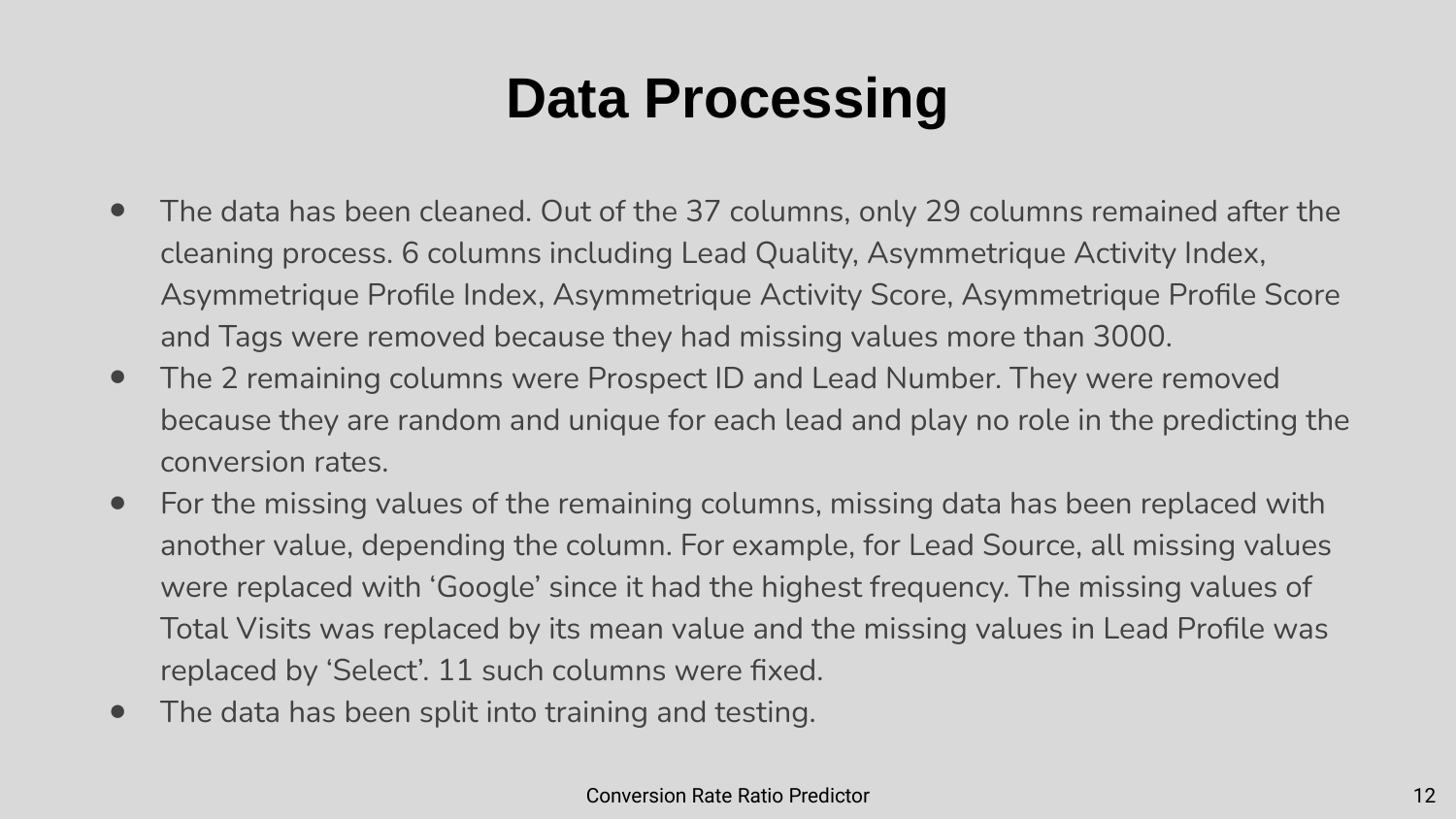

# Data Processing
The data has been cleaned. Out of the 37 columns, only 29 columns remained after the cleaning process. 6 columns including Lead Quality, Asymmetrique Activity Index, Asymmetrique Profile Index, Asymmetrique Activity Score, Asymmetrique Profile Score and Tags were removed because they had missing values more than 3000.
The 2 remaining columns were Prospect ID and Lead Number. They were removed because they are random and unique for each lead and play no role in the predicting the conversion rates.
For the missing values of the remaining columns, missing data has been replaced with another value, depending the column. For example, for Lead Source, all missing values were replaced with ‘Google’ since it had the highest frequency. The missing values of Total Visits was replaced by its mean value and the missing values in Lead Profile was replaced by ‘Select’. 11 such columns were fixed.
The data has been split into training and testing.
Conversion Rate Ratio Predictor
12